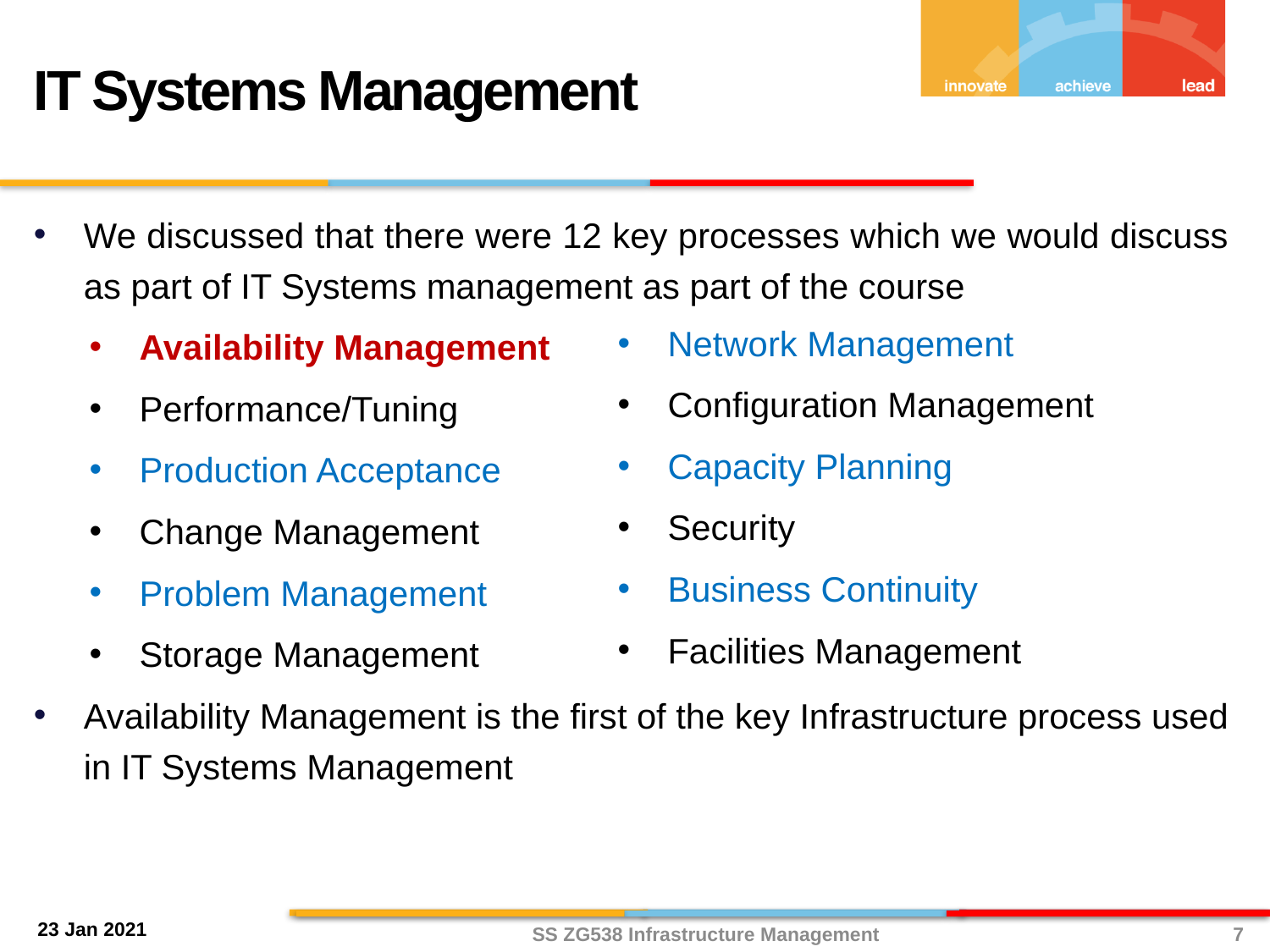

IT Systems Management
We discussed that there were 12 key processes which we would discuss as part of IT Systems management as part of the course
Availability Management
Performance/Tuning
Production Acceptance
Change Management
Problem Management
Storage Management
Availability Management is the first of the key Infrastructure process used in IT Systems Management
Network Management
Configuration Management
Capacity Planning
Security
Business Continuity
Facilities Management
7
SS ZG538 Infrastructure Management